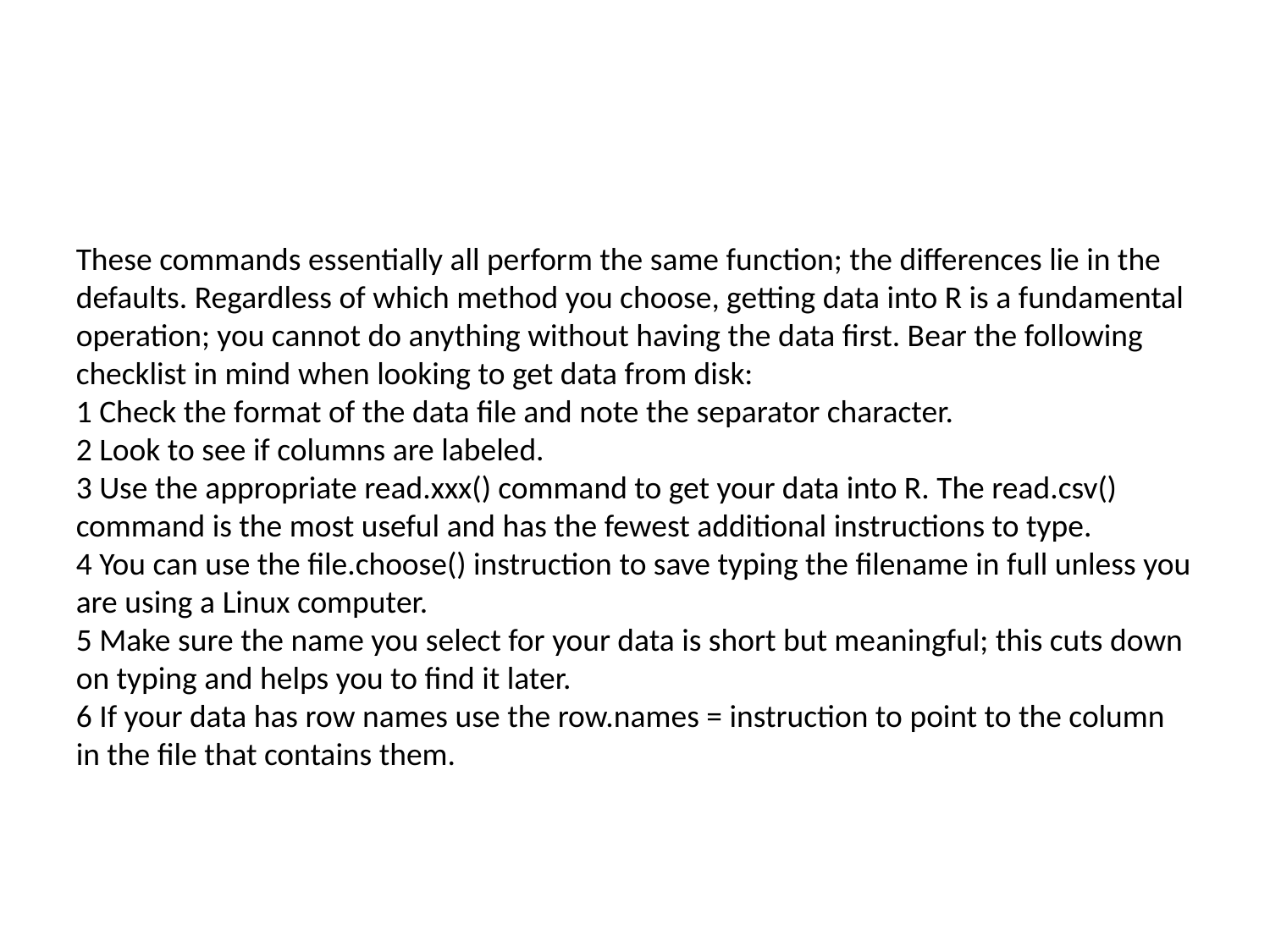

#
These commands essentially all perform the same function; the differences lie in the defaults. Regardless of which method you choose, getting data into R is a fundamental operation; you cannot do anything without having the data first. Bear the following checklist in mind when looking to get data from disk:
1 Check the format of the data file and note the separator character.
2 Look to see if columns are labeled.
3 Use the appropriate read.xxx() command to get your data into R. The read.csv() command is the most useful and has the fewest additional instructions to type.
4 You can use the file.choose() instruction to save typing the filename in full unless you are using a Linux computer.
5 Make sure the name you select for your data is short but meaningful; this cuts down on typing and helps you to find it later.
6 If your data has row names use the row.names = instruction to point to the column in the file that contains them.